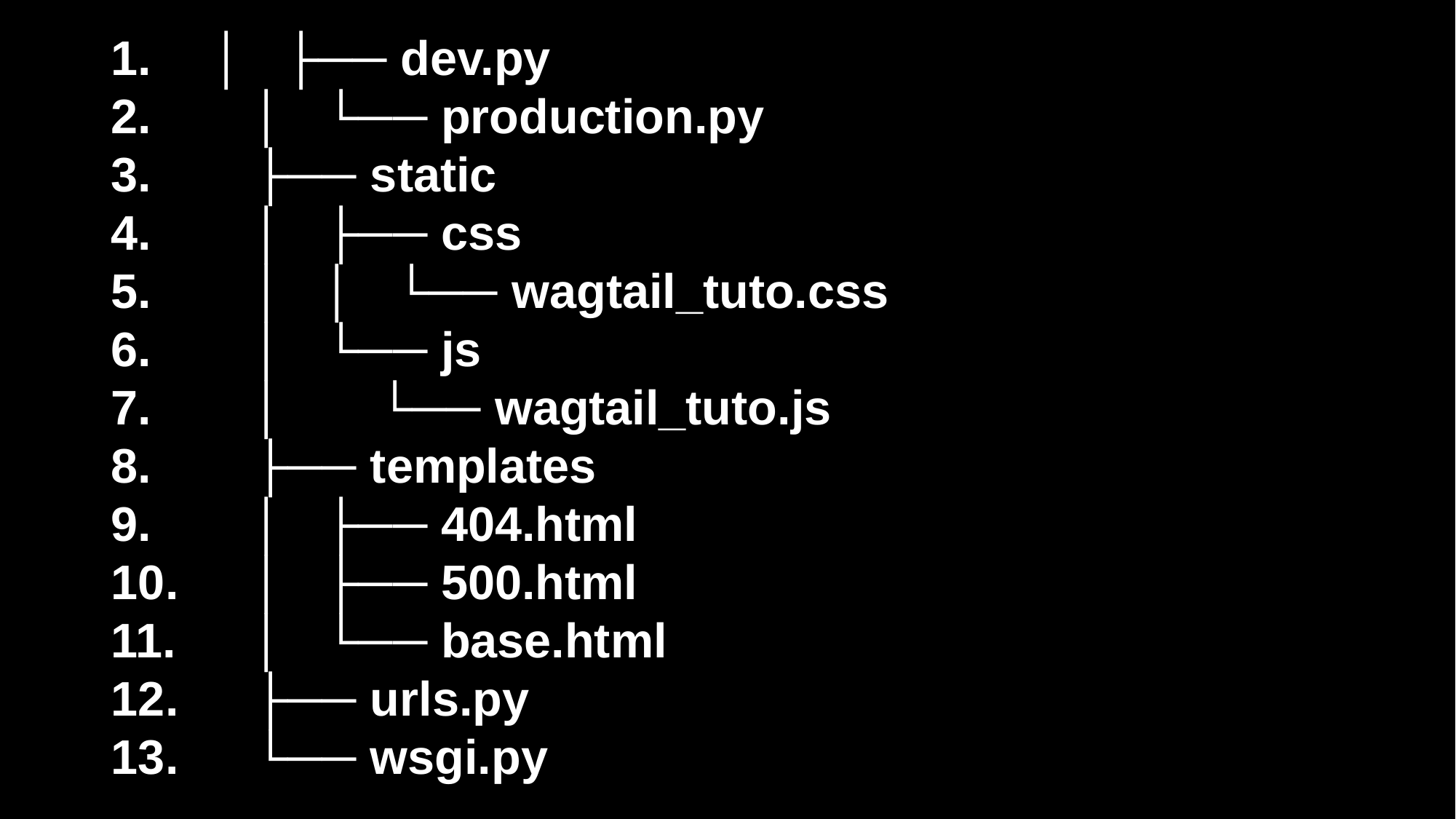

│   ├── dev.py
    │   └── production.py
    ├── static
    │   ├── css
    │   │   └── wagtail_tuto.css
    │   └── js
    │       └── wagtail_tuto.js
    ├── templates
    │   ├── 404.html
    │   ├── 500.html
    │   └── base.html
    ├── urls.py
    └── wsgi.py